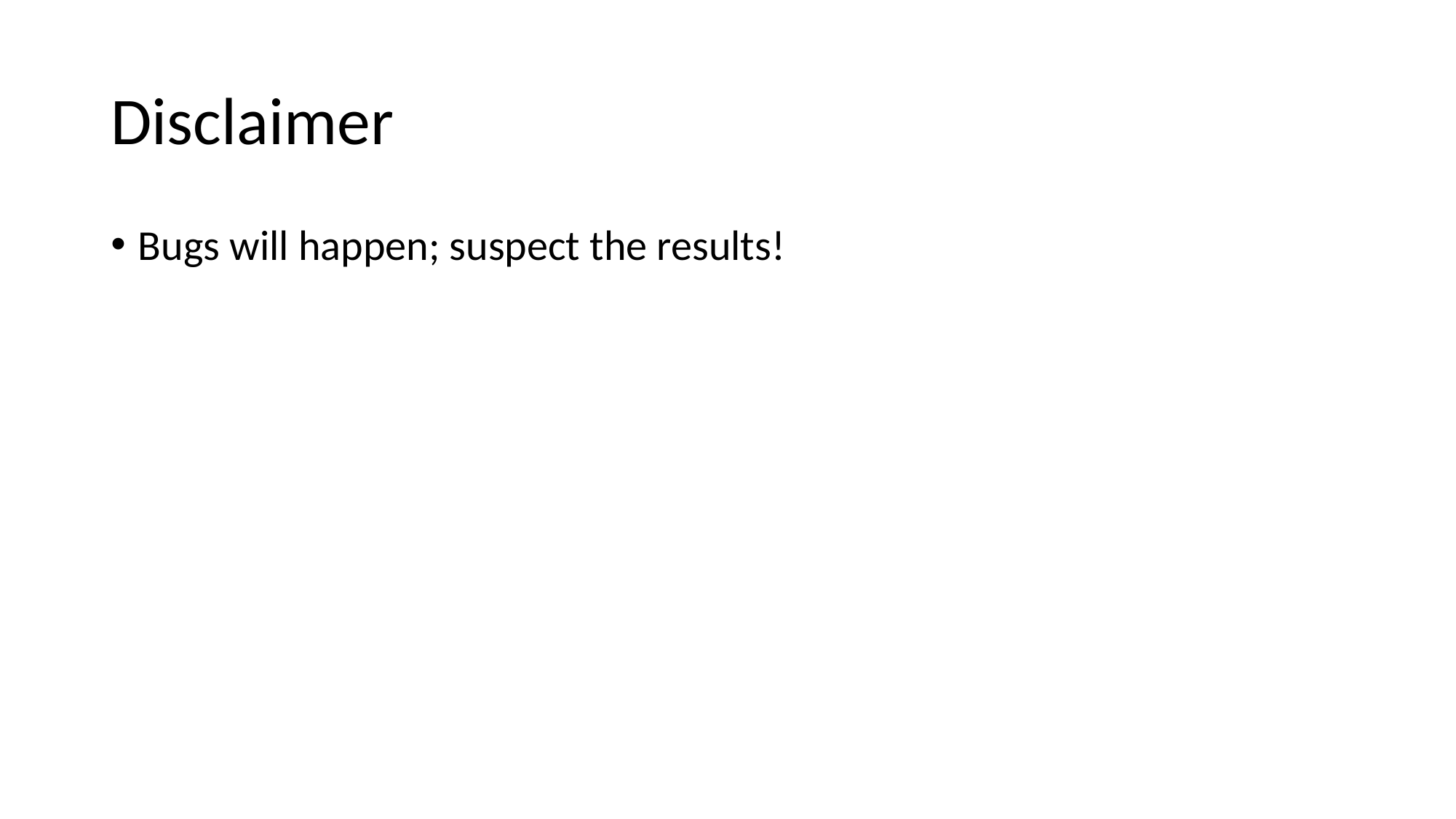

# Disclaimer
Bugs will happen; suspect the results!